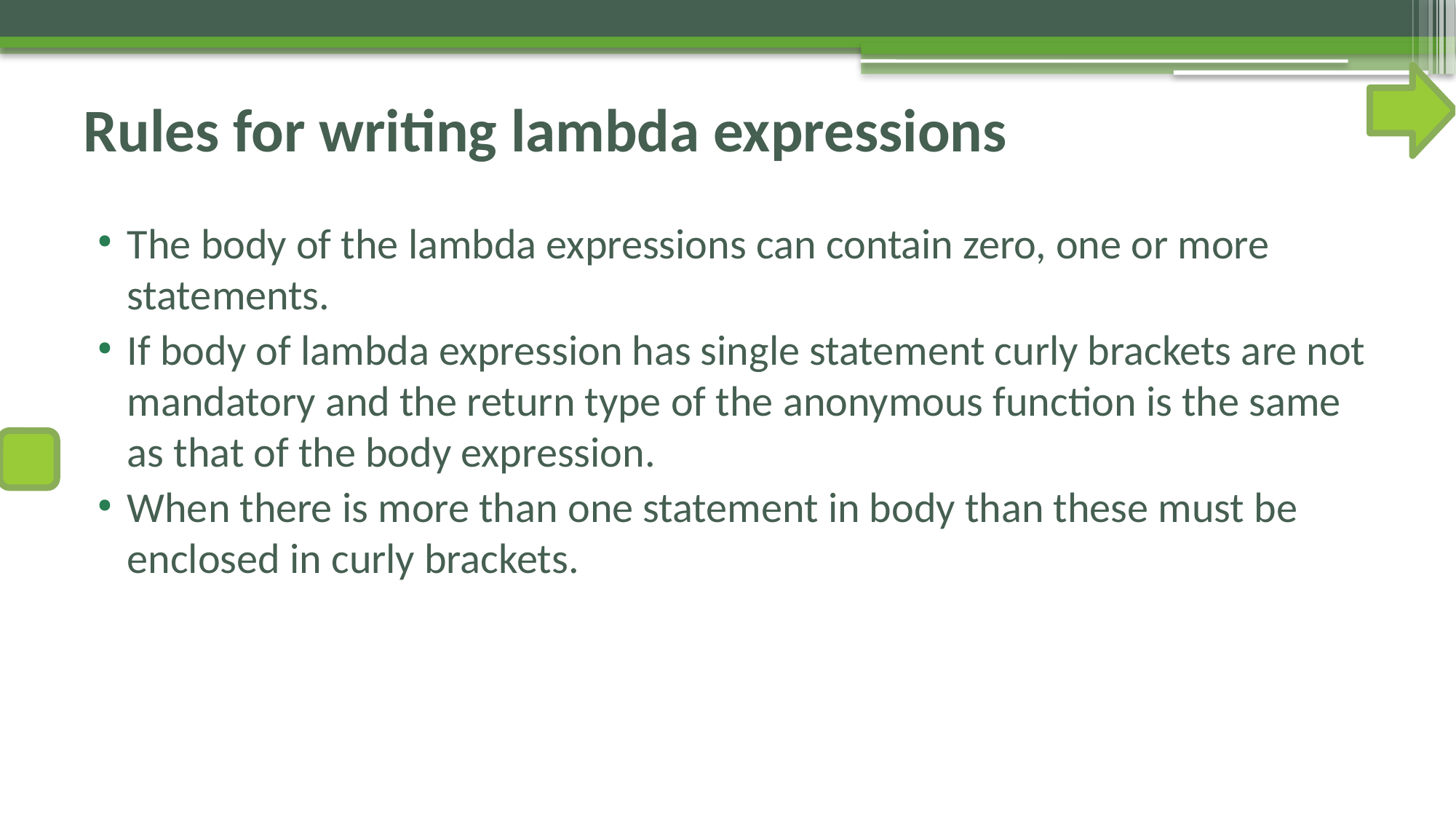

# Rules for writing lambda expressions
The body of the lambda expressions can contain zero, one or more statements.
If body of lambda expression has single statement curly brackets are not mandatory and the return type of the anonymous function is the same as that of the body expression.
When there is more than one statement in body than these must be enclosed in curly brackets.